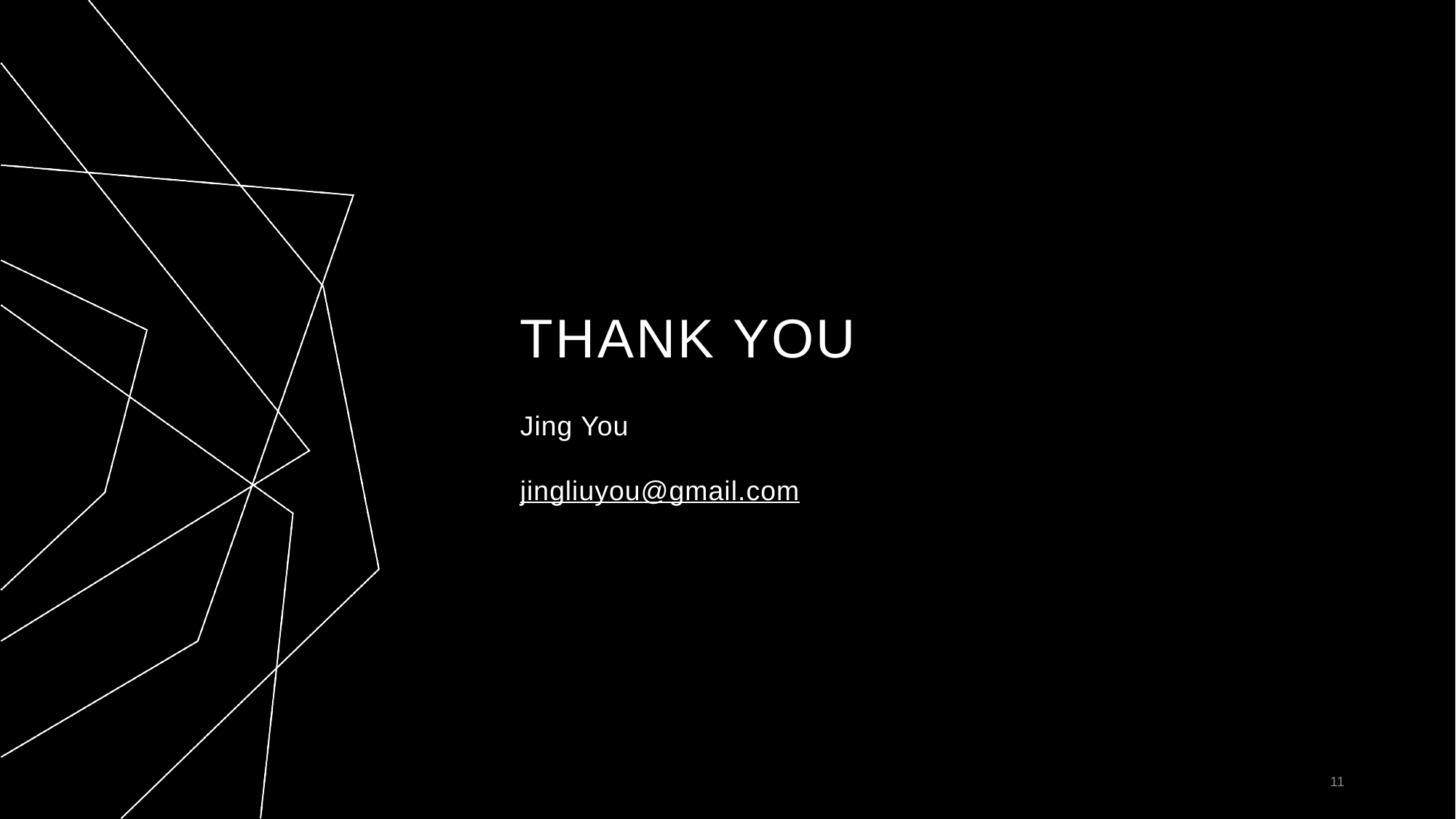

# THANK YOU
Jing You
jingliuyou@gmail.com
11